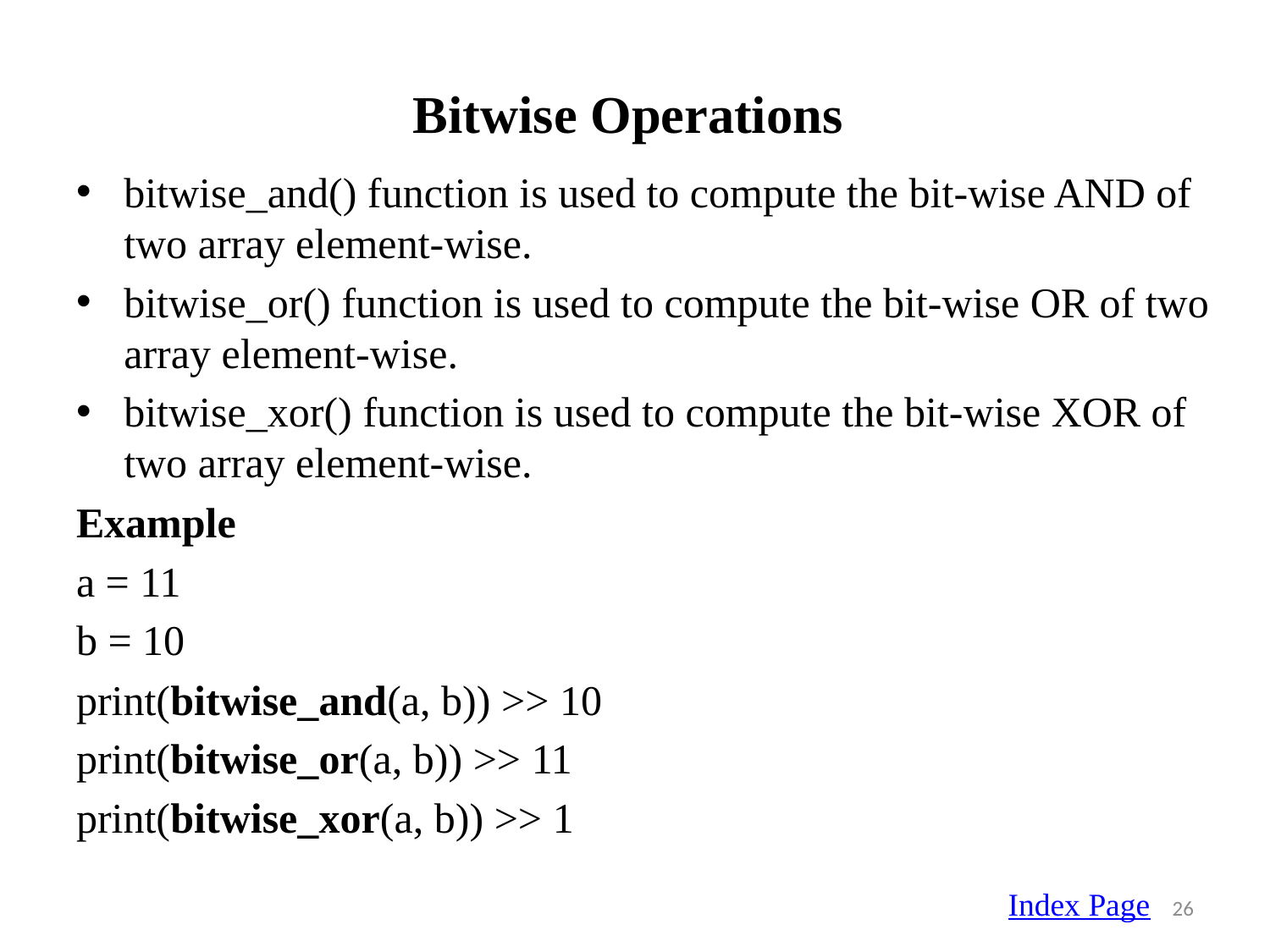

Bitwise Operations
bitwise_and() function is used to compute the bit-wise AND of two array element-wise.
bitwise_or() function is used to compute the bit-wise OR of two array element-wise.
bitwise_xor() function is used to compute the bit-wise XOR of two array element-wise.
Example
a = 11
b = 10
print(bitwise_and(a, b)) >> 10
print(bitwise_or(a, b)) >> 11
print(bitwise_xor(a, b)) >> 1

Index Page
26